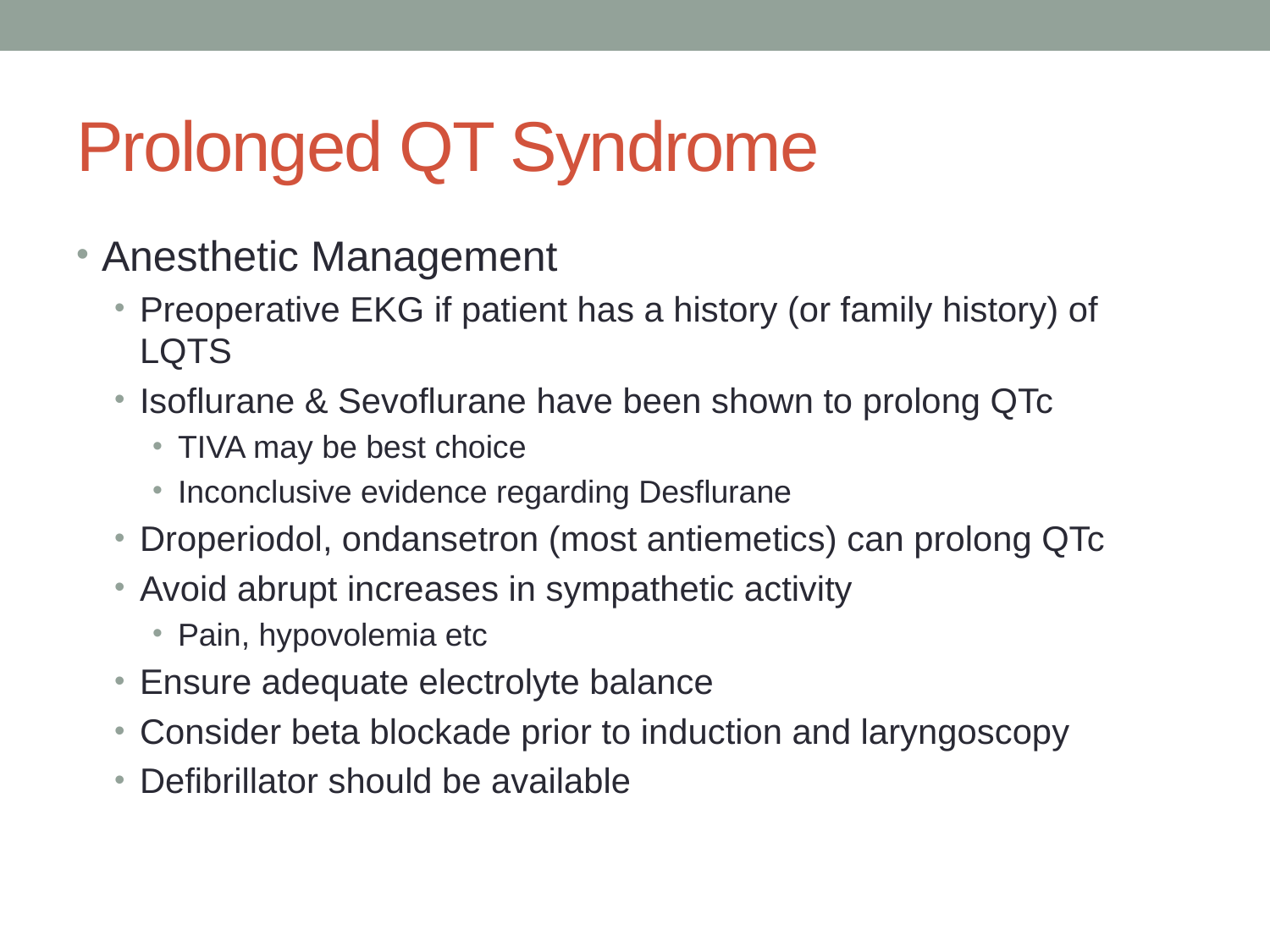

# Prolonged QT Syndrome
Anesthetic Management
Preoperative EKG if patient has a history (or family history) of LQTS
Isoflurane & Sevoflurane have been shown to prolong QTc
TIVA may be best choice
Inconclusive evidence regarding Desflurane
Droperiodol, ondansetron (most antiemetics) can prolong QTc
Avoid abrupt increases in sympathetic activity
Pain, hypovolemia etc
Ensure adequate electrolyte balance
Consider beta blockade prior to induction and laryngoscopy
Defibrillator should be available